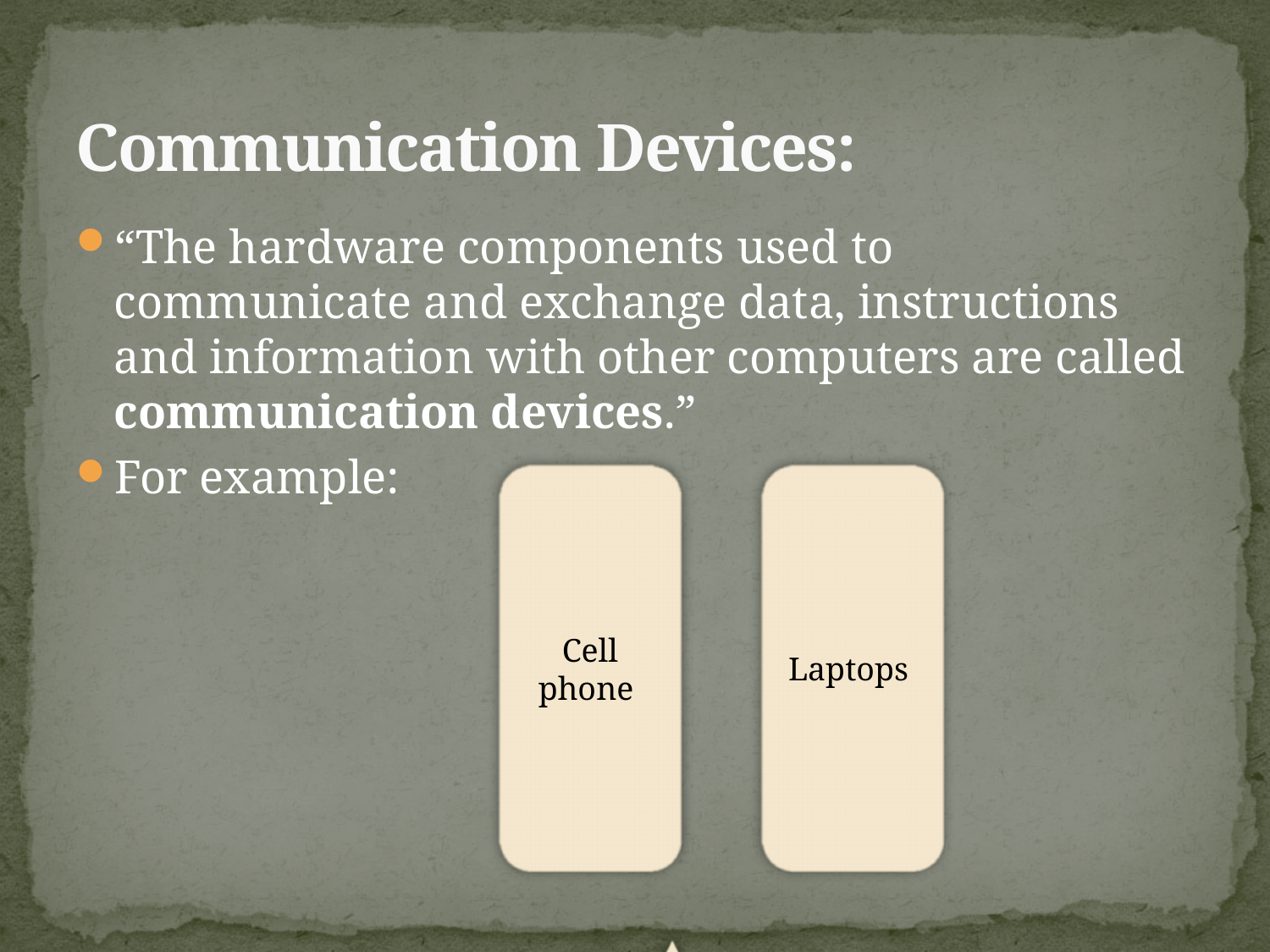

# Communication Devices:
“The hardware components used to communicate and exchange data, instructions and information with other computers are called communication devices.”
For example:
Cell phone
Laptops